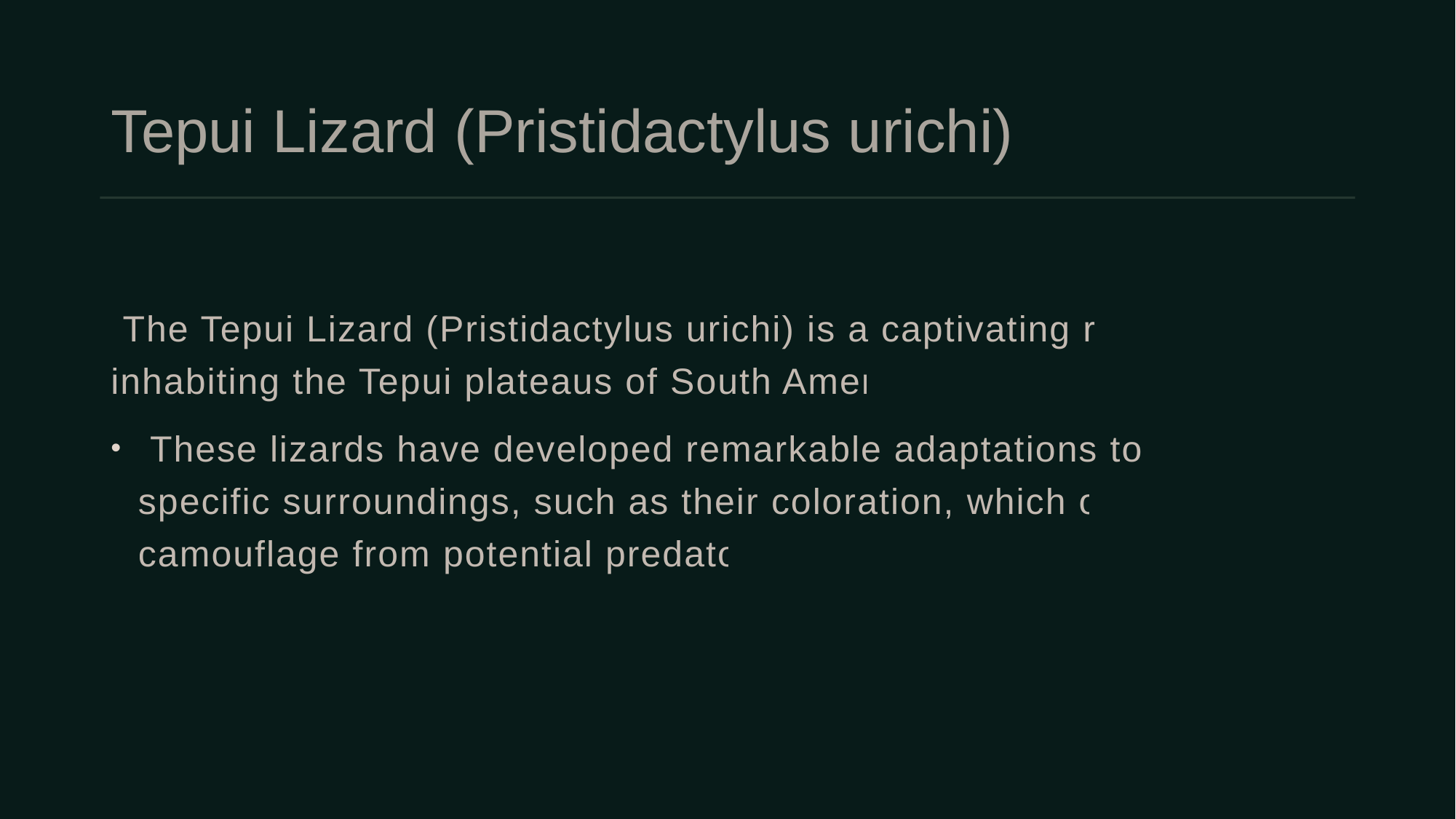

# Tepui Lizard (Pristidactylus urichi)
 The Tepui Lizard (Pristidactylus urichi) is a captivating reptile inhabiting the Tepui plateaus of South America.
 These lizards have developed remarkable adaptations to their specific surroundings, such as their coloration, which offers camouflage from potential predators.